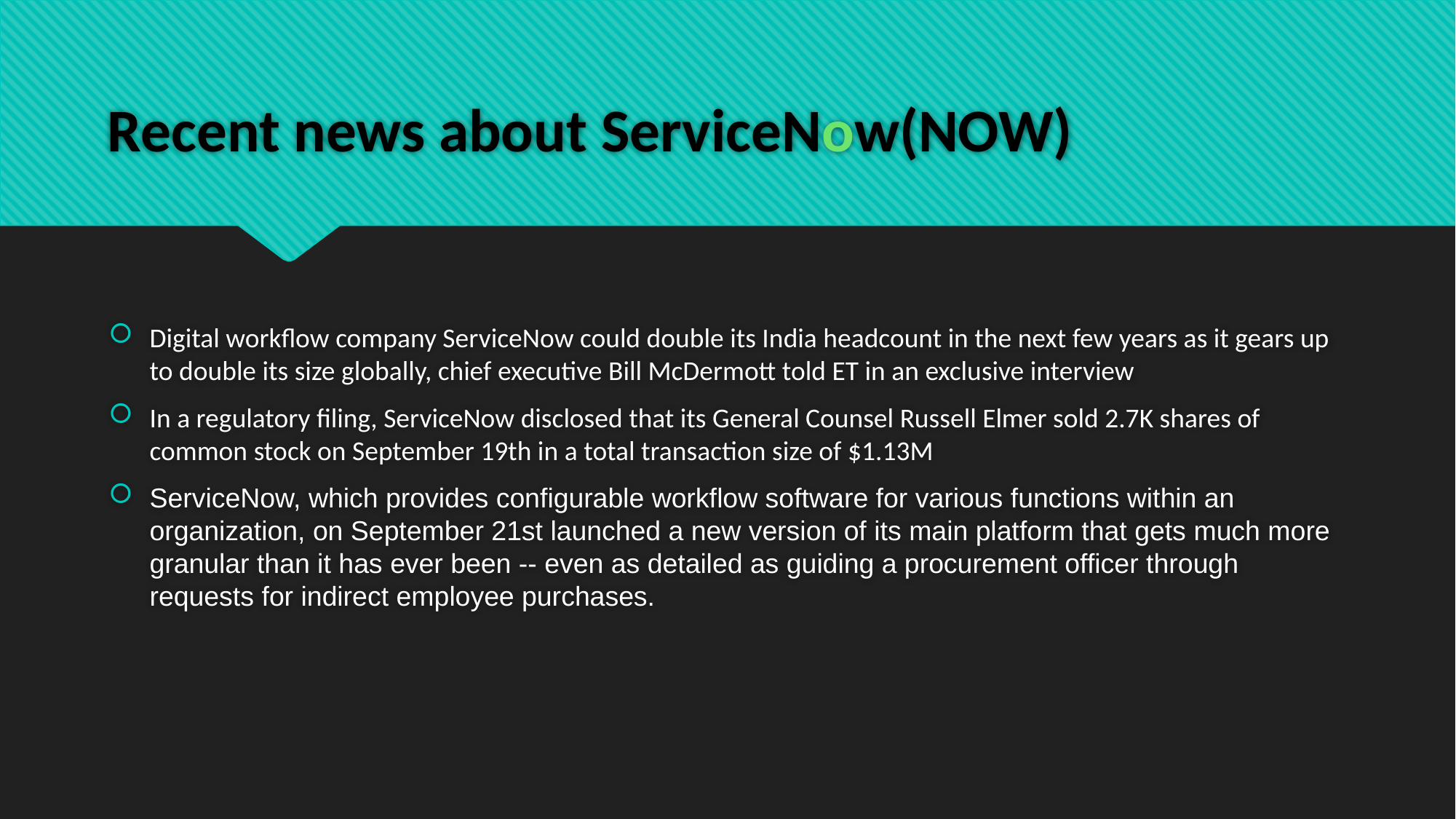

# Recent news about ServiceNow(NOW)
Digital workflow company ServiceNow could double its India headcount in the next few years as it gears up to double its size globally, chief executive Bill McDermott told ET in an exclusive interview
In a regulatory filing, ServiceNow disclosed that its General Counsel Russell Elmer sold 2.7K shares of common stock on September 19th in a total transaction size of $1.13M
ServiceNow, which provides configurable workflow software for various functions within an organization, on September 21st launched a new version of its main platform that gets much more granular than it has ever been -- even as detailed as guiding a procurement officer through requests for indirect employee purchases.